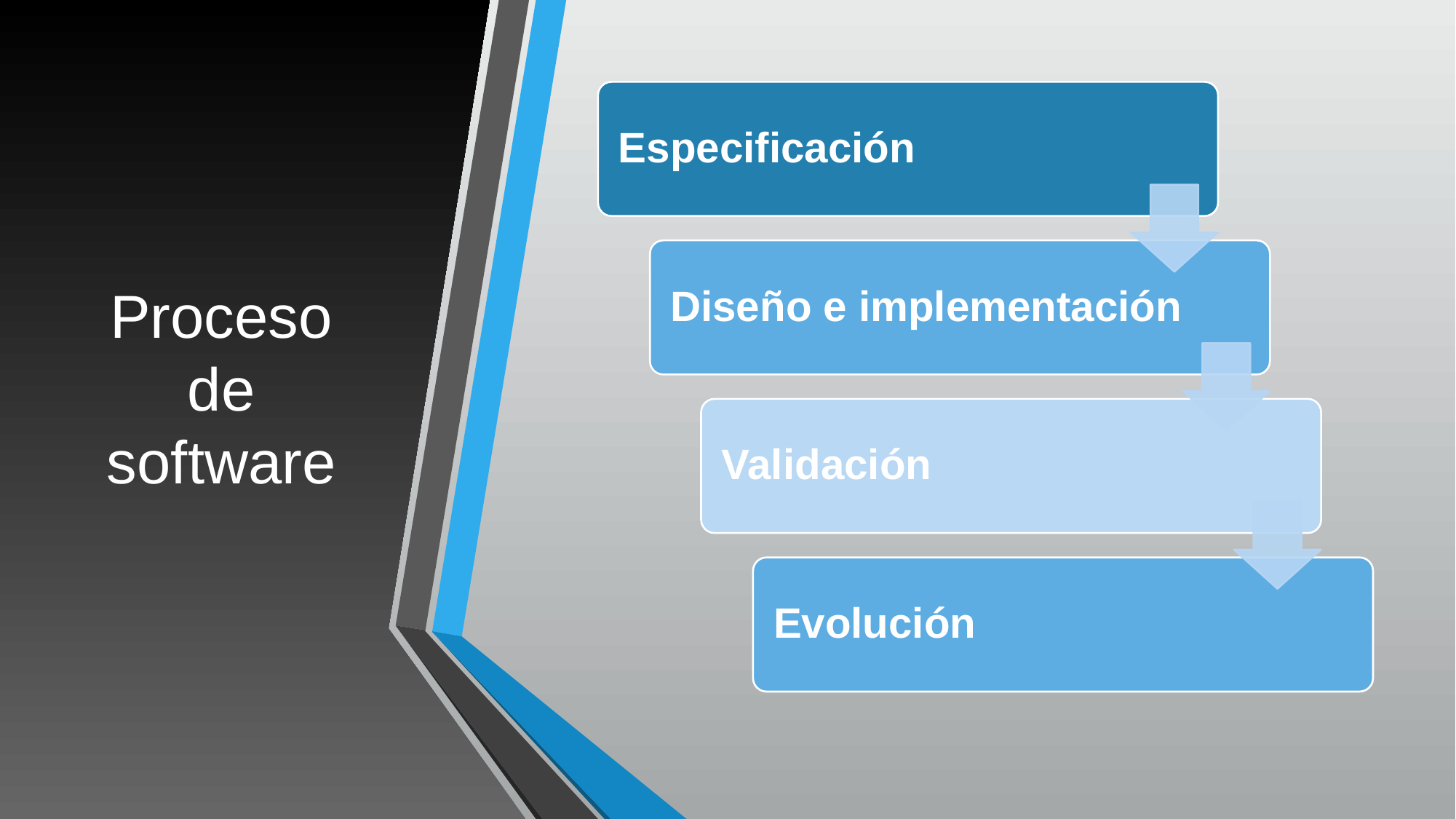

# Proceso de software
Especificación
Diseño e implementación
Validación
Evolución